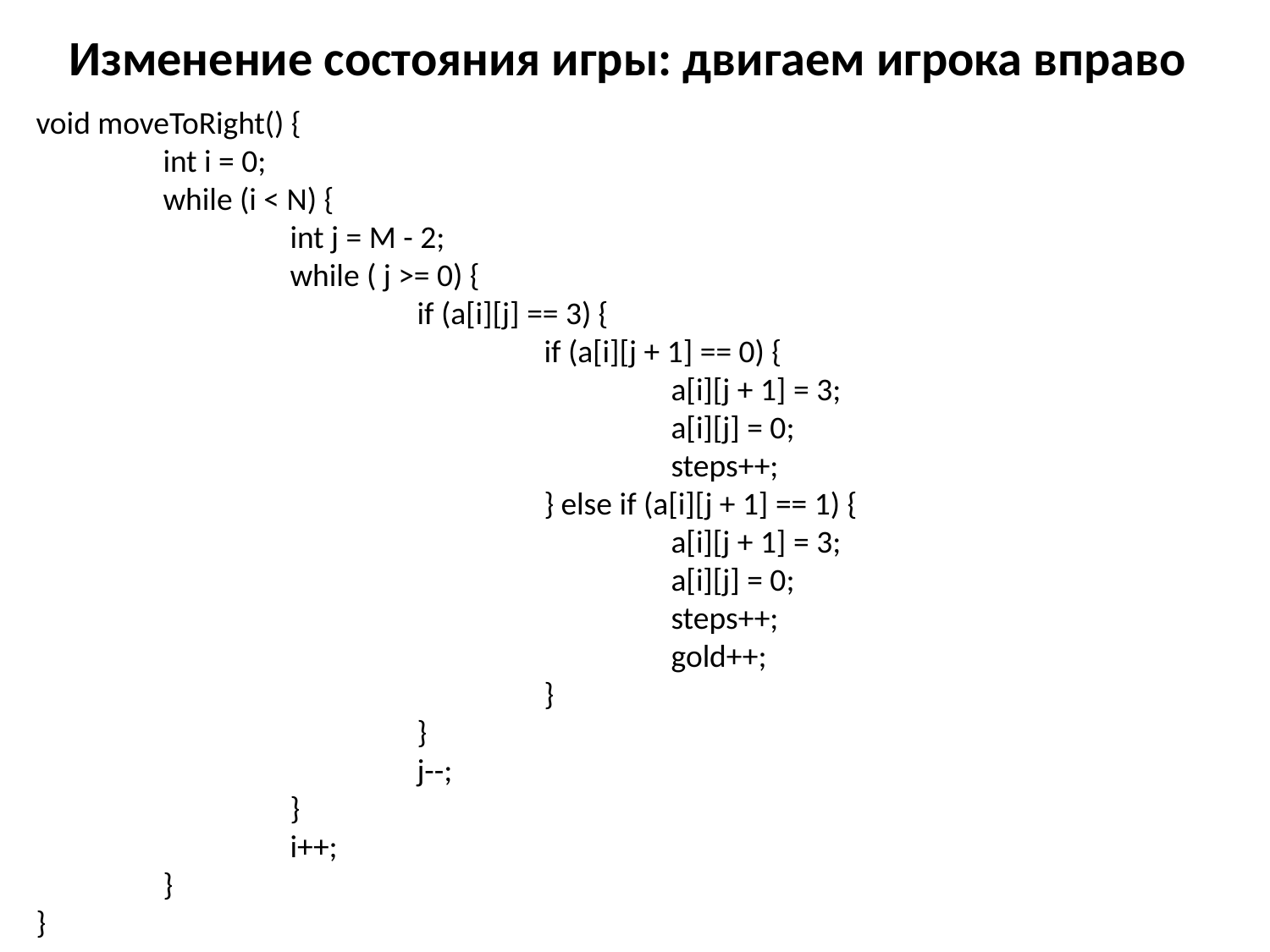

# Изменение состояния игры: двигаем игрока вправо
void moveToRight() {
	int i = 0;
	while (i < N) {
		int j = M - 2;
		while ( j >= 0) {
			if (a[i][j] == 3) {
				if (a[i][j + 1] == 0) {
					a[i][j + 1] = 3;
					a[i][j] = 0;
					steps++;
				} else if (a[i][j + 1] == 1) {
					a[i][j + 1] = 3;
					a[i][j] = 0;
					steps++;
					gold++;
				}
			}
			j--;
		}
		i++;
	}
}